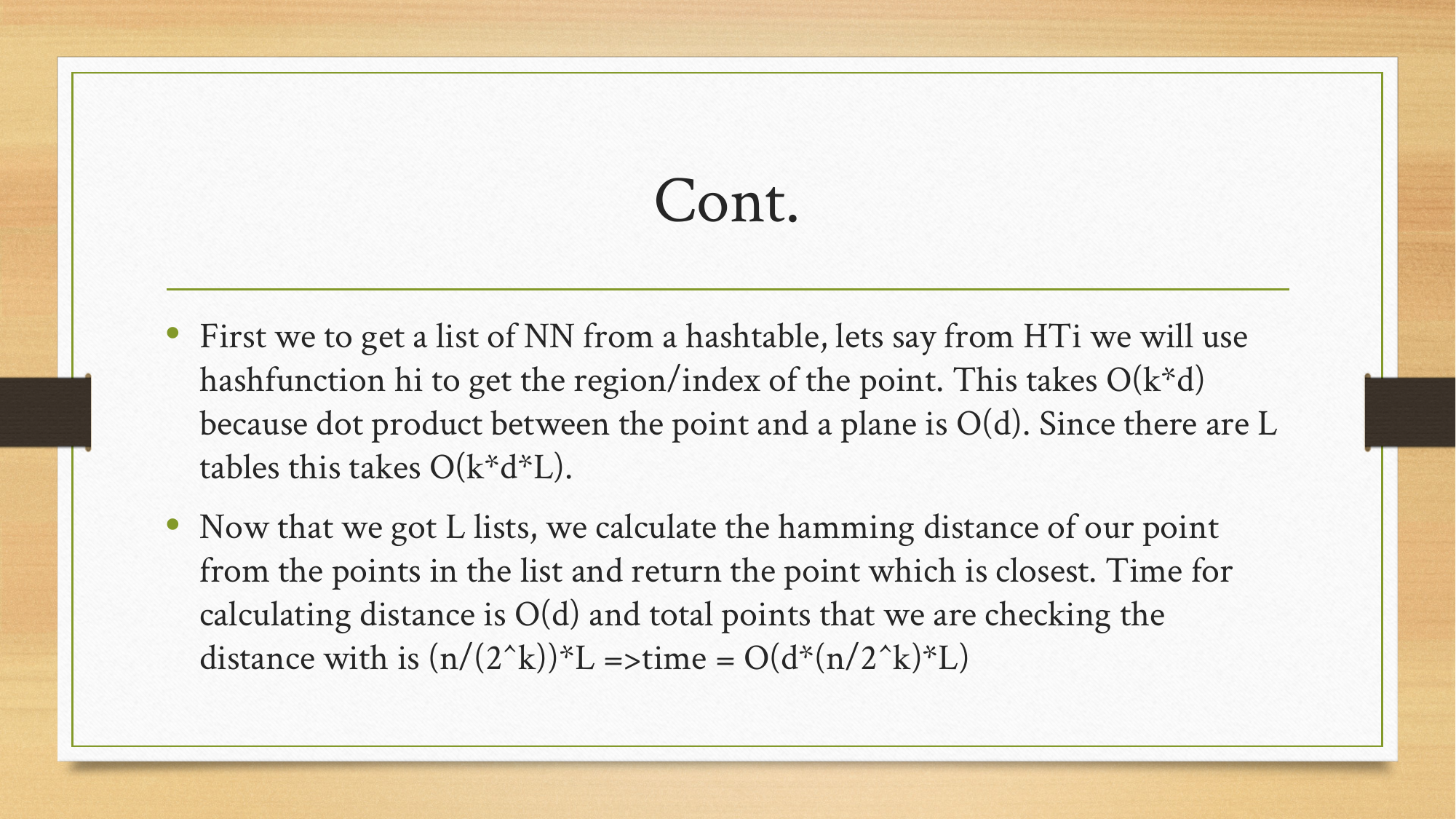

# Cont.
First we to get a list of NN from a hashtable, lets say from HTi we will use hashfunction hi to get the region/index of the point. This takes O(k*d) because dot product between the point and a plane is O(d). Since there are L tables this takes O(k*d*L).
Now that we got L lists, we calculate the hamming distance of our point from the points in the list and return the point which is closest. Time for calculating distance is O(d) and total points that we are checking the distance with is (n/(2^k))*L =>time = O(d*(n/2^k)*L)